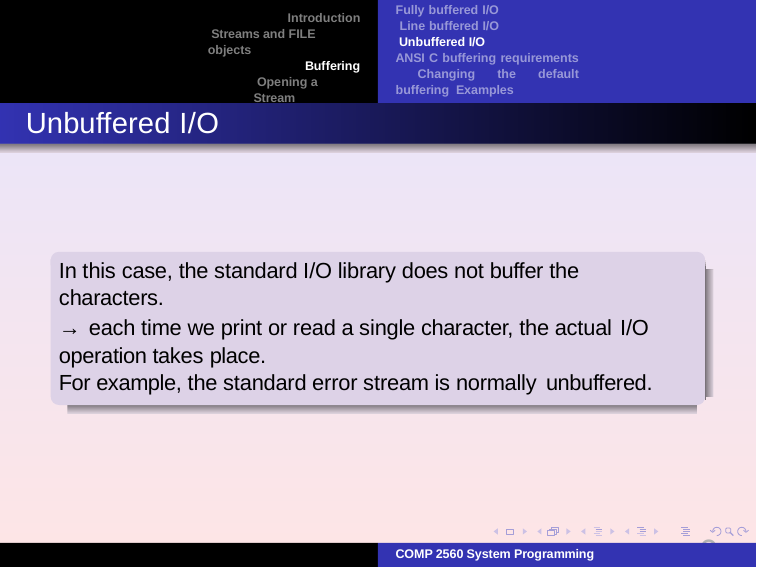

Fully buffered I/O  Line buffered I/O  Unbuffered I/O
ANSI C buffering requirements  Changing the default buffering  Examples
Introduction  Streams and FILE objects
Buffering  Opening a Stream
Reading and writing a stream

Unbuffered I/O

In this case, the standard I/O library does not buffer the  characters.

→ each time we print or read a single character, the actual I/O
operation takes place.
For example, the standard error stream is normally unbuffered.

8

COMP 2560 System Programming